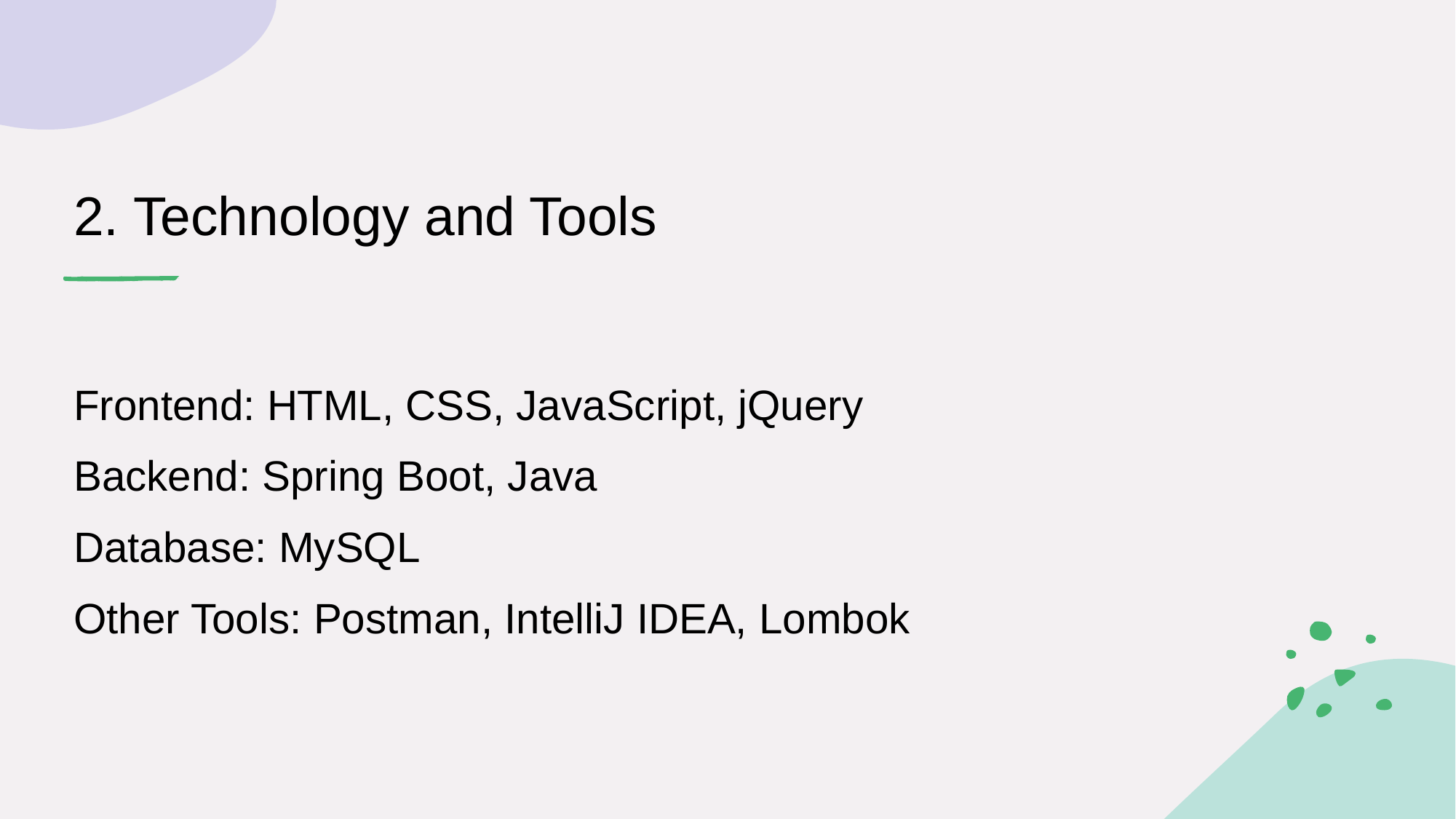

# 2. Technology and Tools

Frontend: HTML, CSS, JavaScript, jQuery
Backend: Spring Boot, Java
Database: MySQL
Other Tools: Postman, IntelliJ IDEA, Lombok